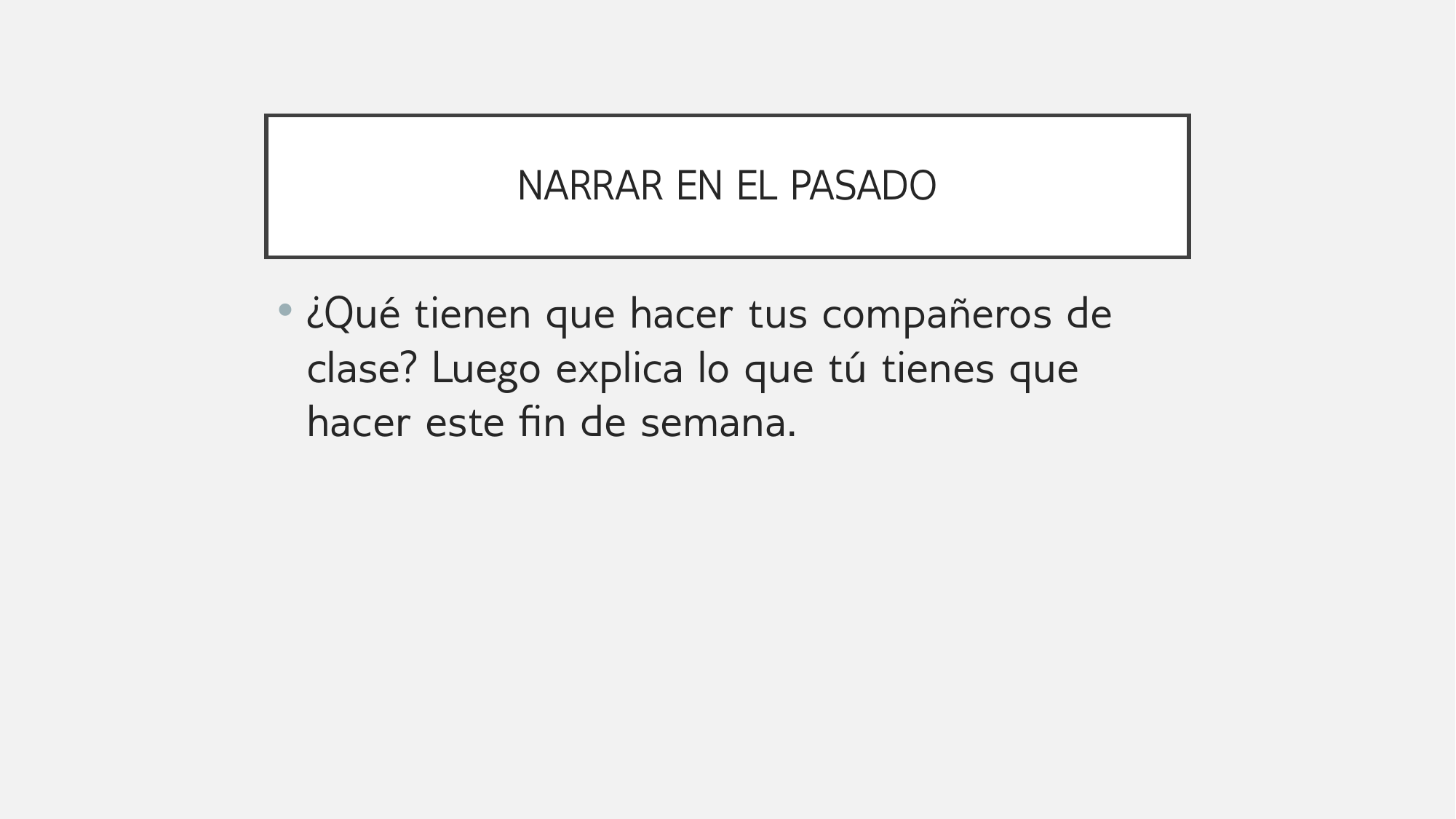

# NARRAR EN EL PASADO
¿Qué tienen que hacer tus compañeros de clase? Luego explica lo que tú tienes que hacer este fin de semana.